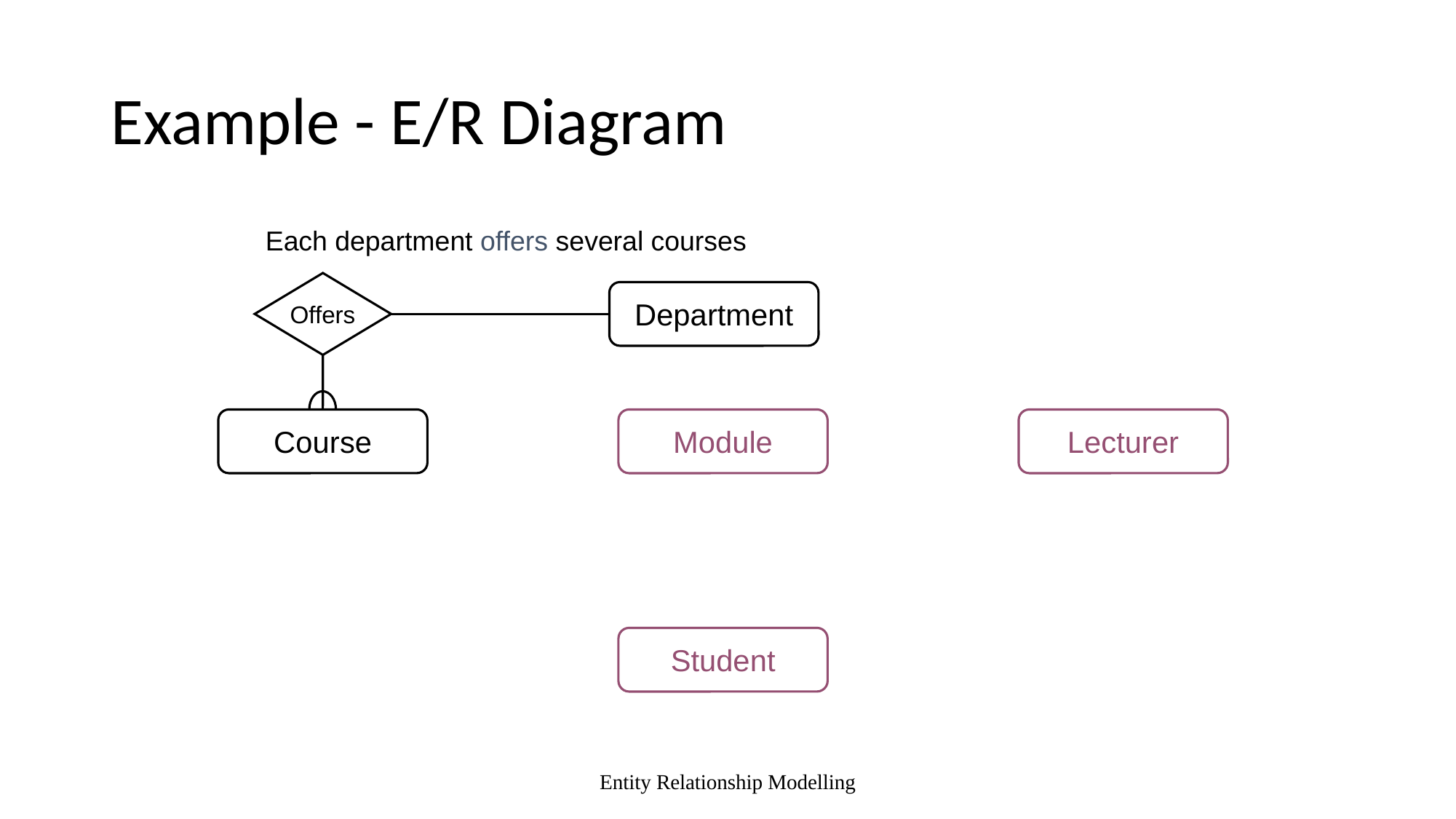

# Example - E/R Diagram
Each department offers several courses
Offers
Department

Course
Module
Lecturer
Student
Entity Relationship Modelling